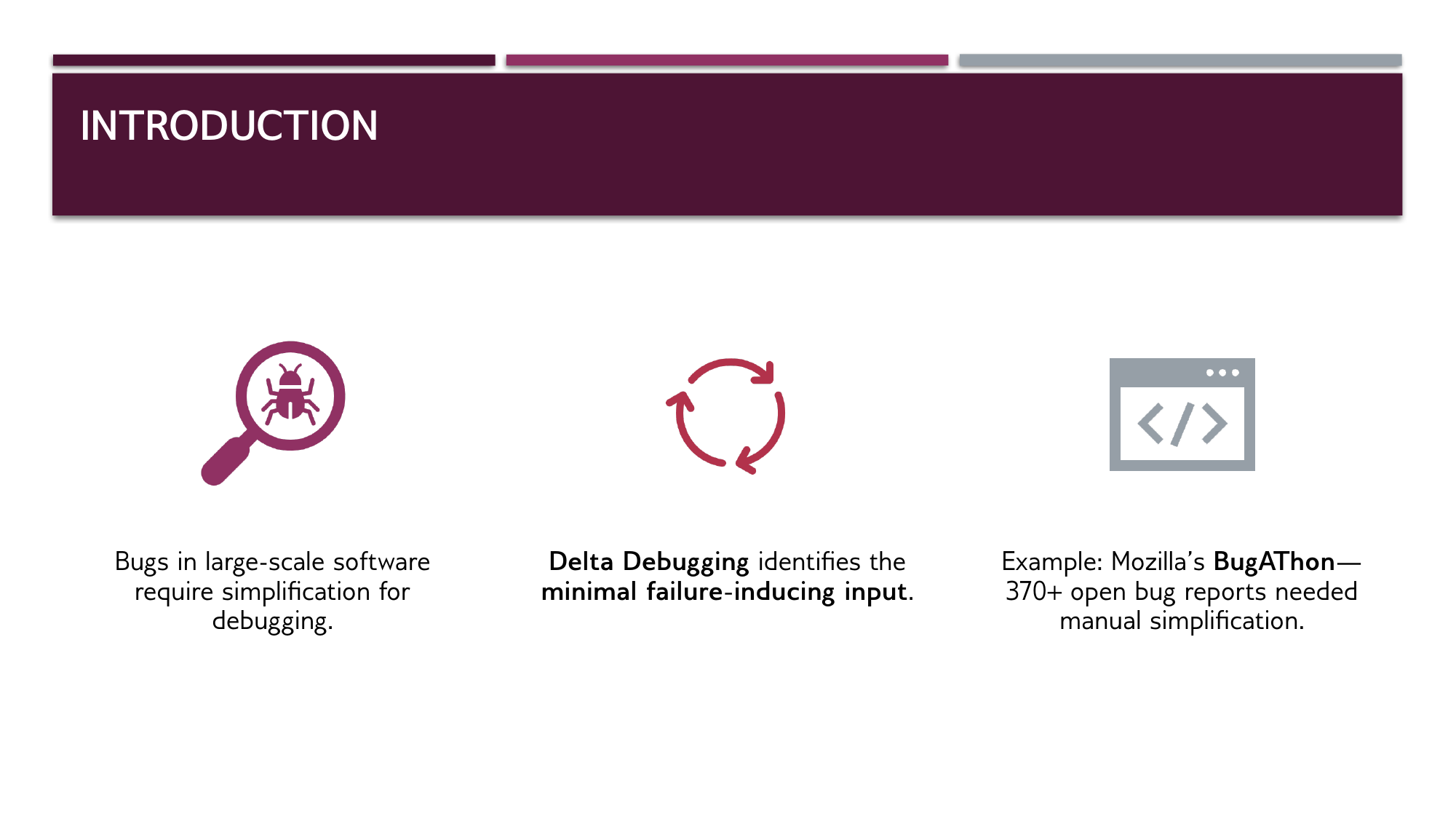

# Introduction
Bugs in large-scale software require simplification for debugging.
Delta Debugging identifies the minimal failure-inducing input.
Example: Mozilla’s BugAThon—370+ open bug reports needed manual simplification.